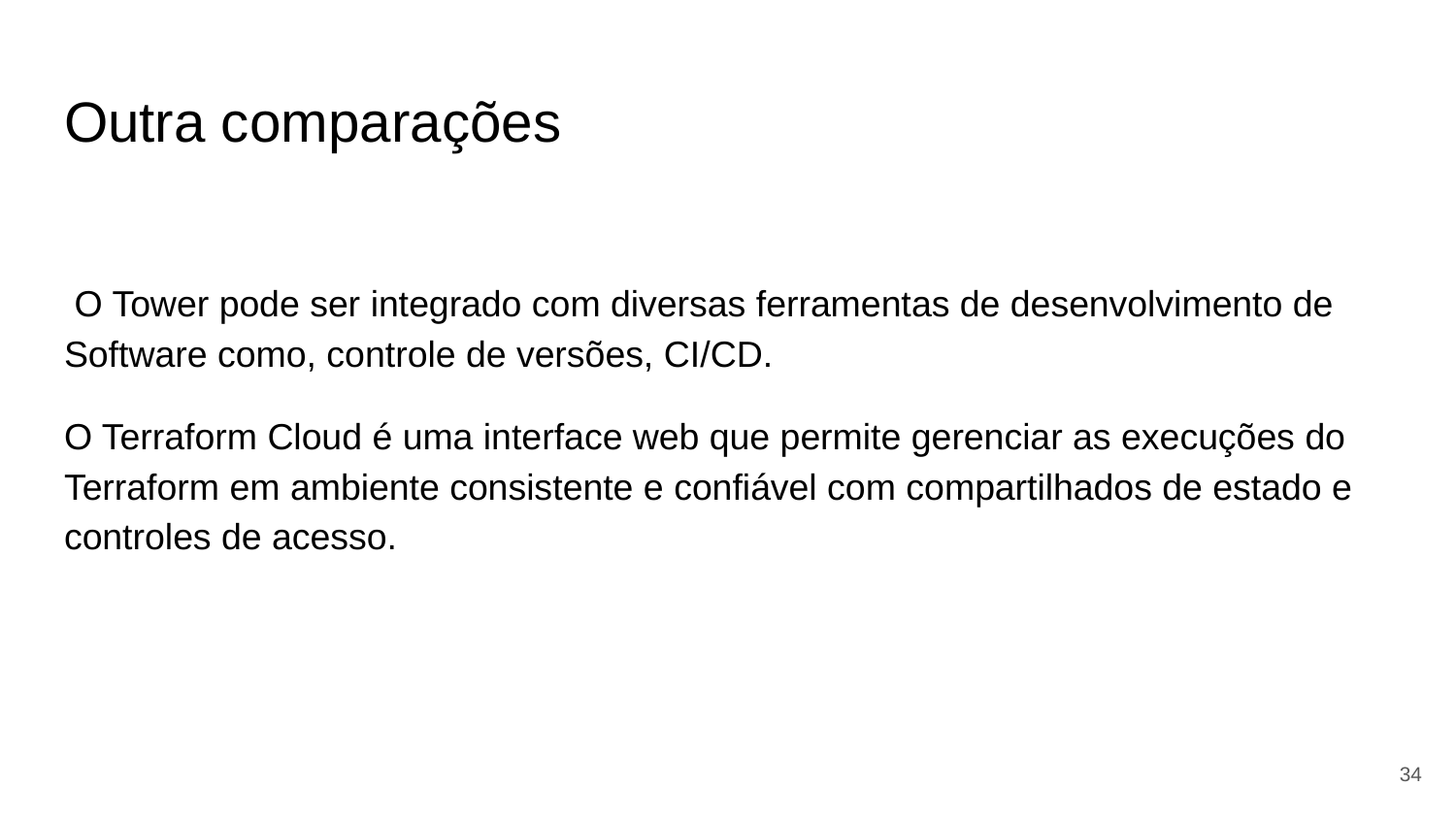

# Outra comparações

 O Tower pode ser integrado com diversas ferramentas de desenvolvimento de Software como, controle de versões, CI/CD.
O Terraform Cloud é uma interface web que permite gerenciar as execuções do Terraform em ambiente consistente e confiável com compartilhados de estado e controles de acesso.
34